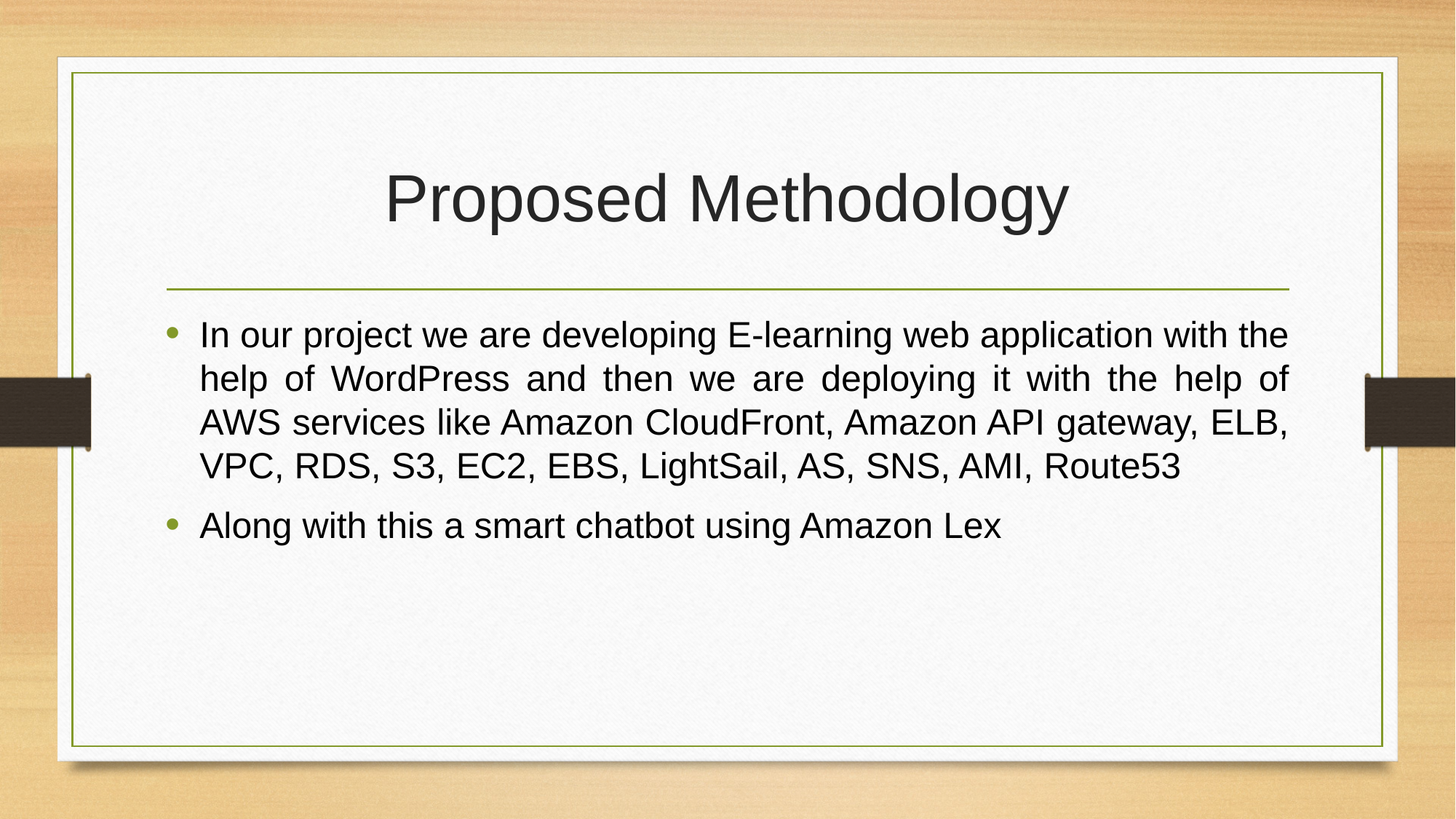

# Proposed Methodology
In our project we are developing E-learning web application with the help of WordPress and then we are deploying it with the help of AWS services like Amazon CloudFront, Amazon API gateway, ELB, VPC, RDS, S3, EC2, EBS, LightSail, AS, SNS, AMI, Route53
Along with this a smart chatbot using Amazon Lex